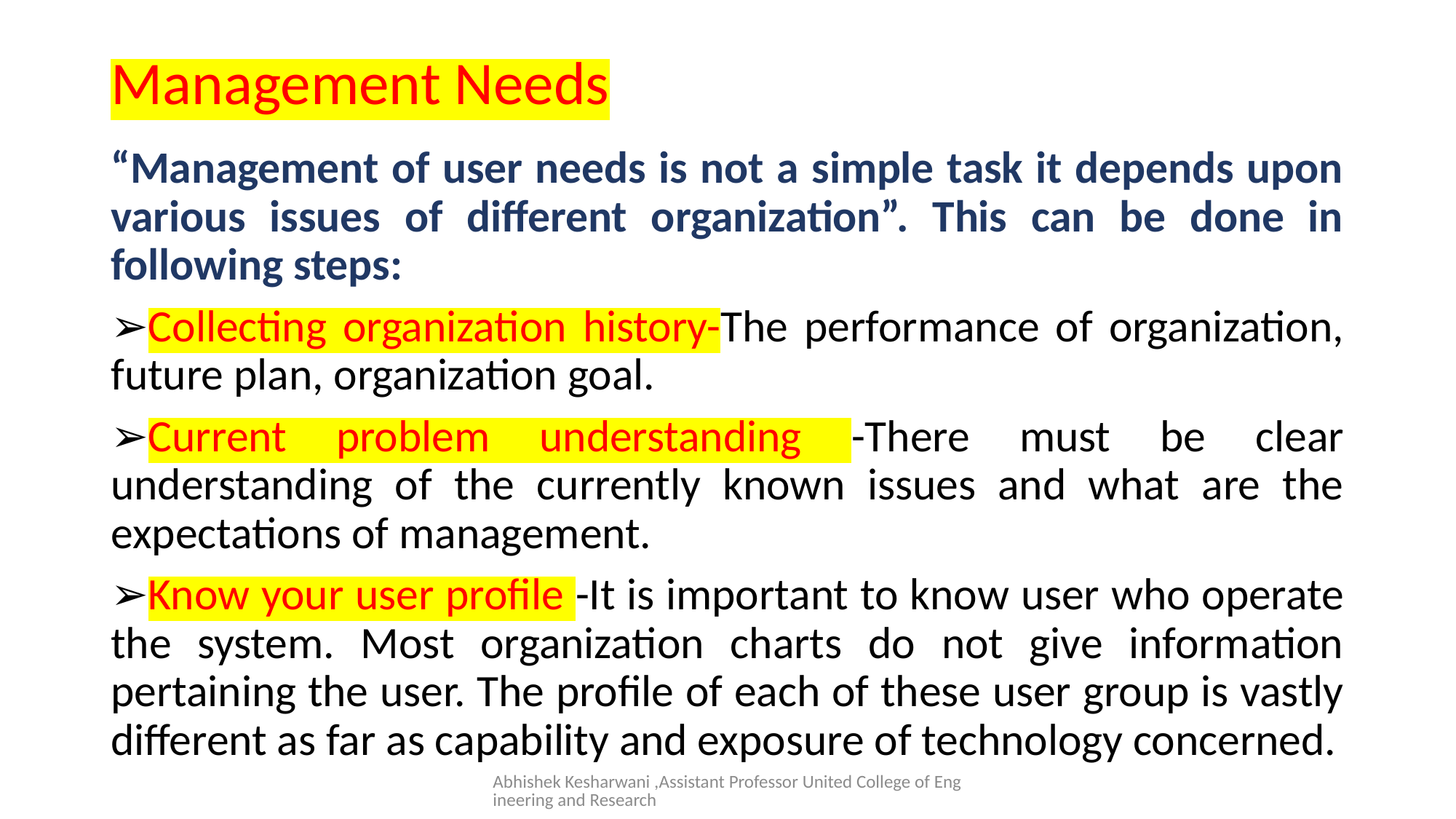

# Management Needs
“Management of user needs is not a simple task it depends upon various issues of different organization”. This can be done in following steps:
➢Collecting organization history-The performance of organization, future plan, organization goal.
➢Current problem understanding -There must be clear understanding of the currently known issues and what are the expectations of management.
➢Know your user profile -It is important to know user who operate the system. Most organization charts do not give information pertaining the user. The profile of each of these user group is vastly different as far as capability and exposure of technology concerned.

Abhishek Kesharwani ,Assistant Professor United College of Engineering and Research